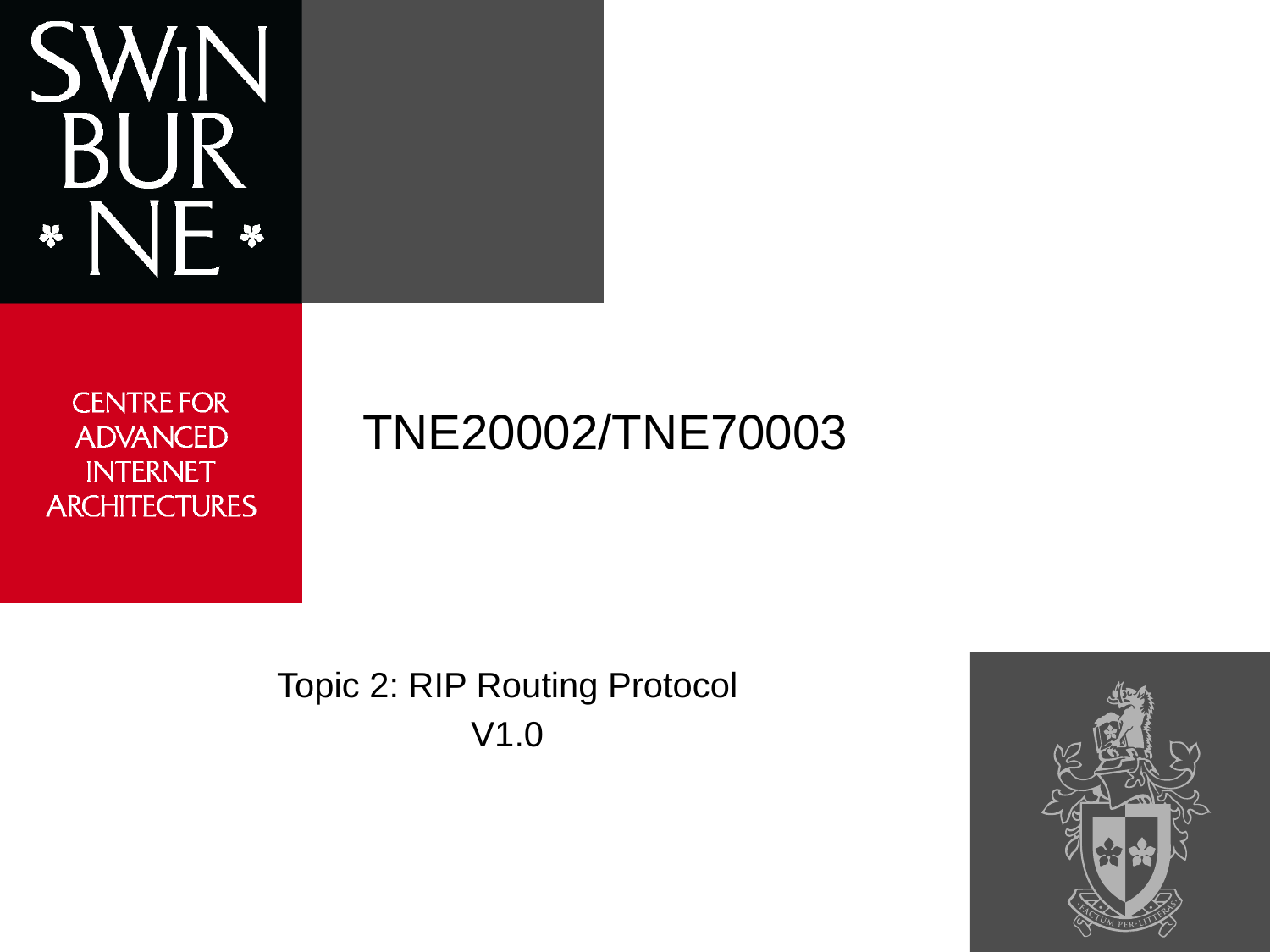

# TNE20002/TNE70003
Topic 2: RIP Routing Protocol
V1.0